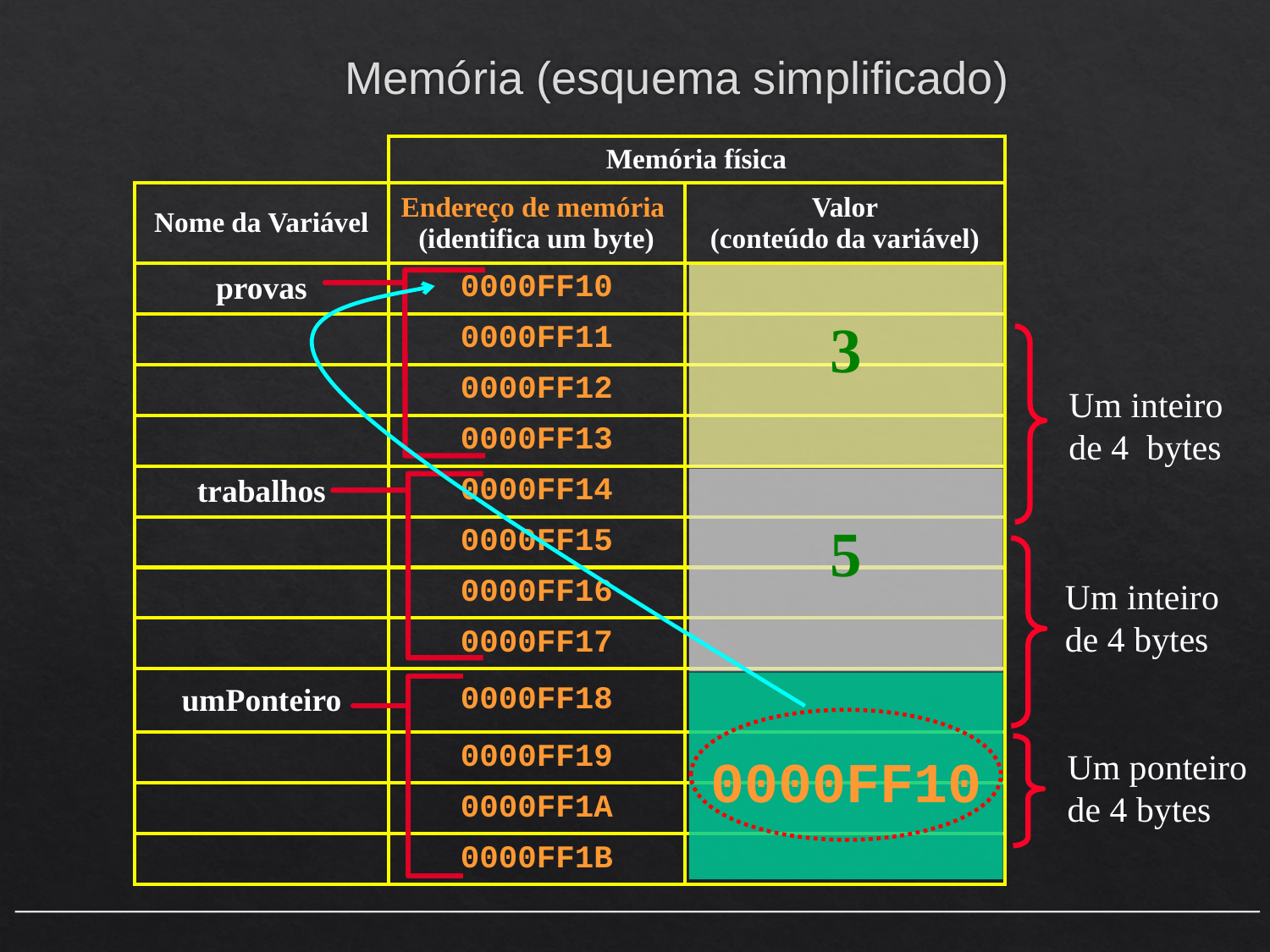

# Memória (esquema simplificado)

|  | Memória física |  |
| --- | --- | --- |
| Nome da Variável | Endereço de memória (identifica um byte) | Valor (conteúdo da variável) |
| provas | 0000FF10 |  |
|  | 0000FF11 |  |
|  | 0000FF12 |  |
|  | 0000FF13 |  |
| trabalhos | 0000FF14 |  |
|  | 0000FF15 |  |
|  | 0000FF16 |  |
|  | 0000FF17 |  |
| umPonteiro | 0000FF18 |  |
|  | 0000FF19 |  |
|  | 0000FF1A |  |
|  | 0000FF1B |  |

3

Um inteiro
de 4  bytes

5

Um inteiro
de 4 bytes

0000FF10

Um ponteiro
de 4 bytes